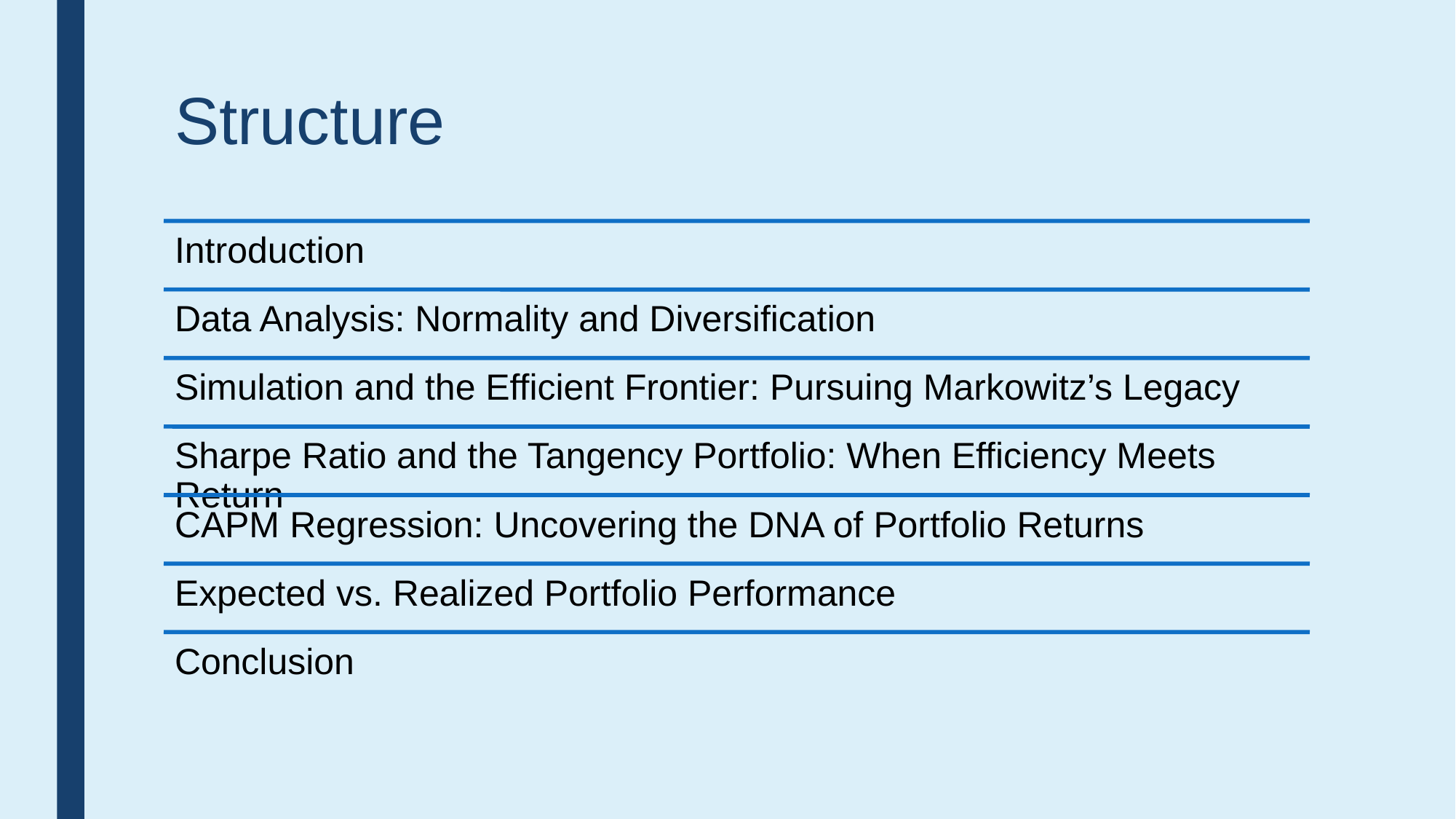

# Structure
Introduction
Data Analysis: Normality and Diversification
Simulation and the Efficient Frontier: Pursuing Markowitz’s Legacy
Sharpe Ratio and the Tangency Portfolio: When Efficiency Meets Return
CAPM Regression: Uncovering the DNA of Portfolio Returns
Expected vs. Realized Portfolio Performance
Conclusion